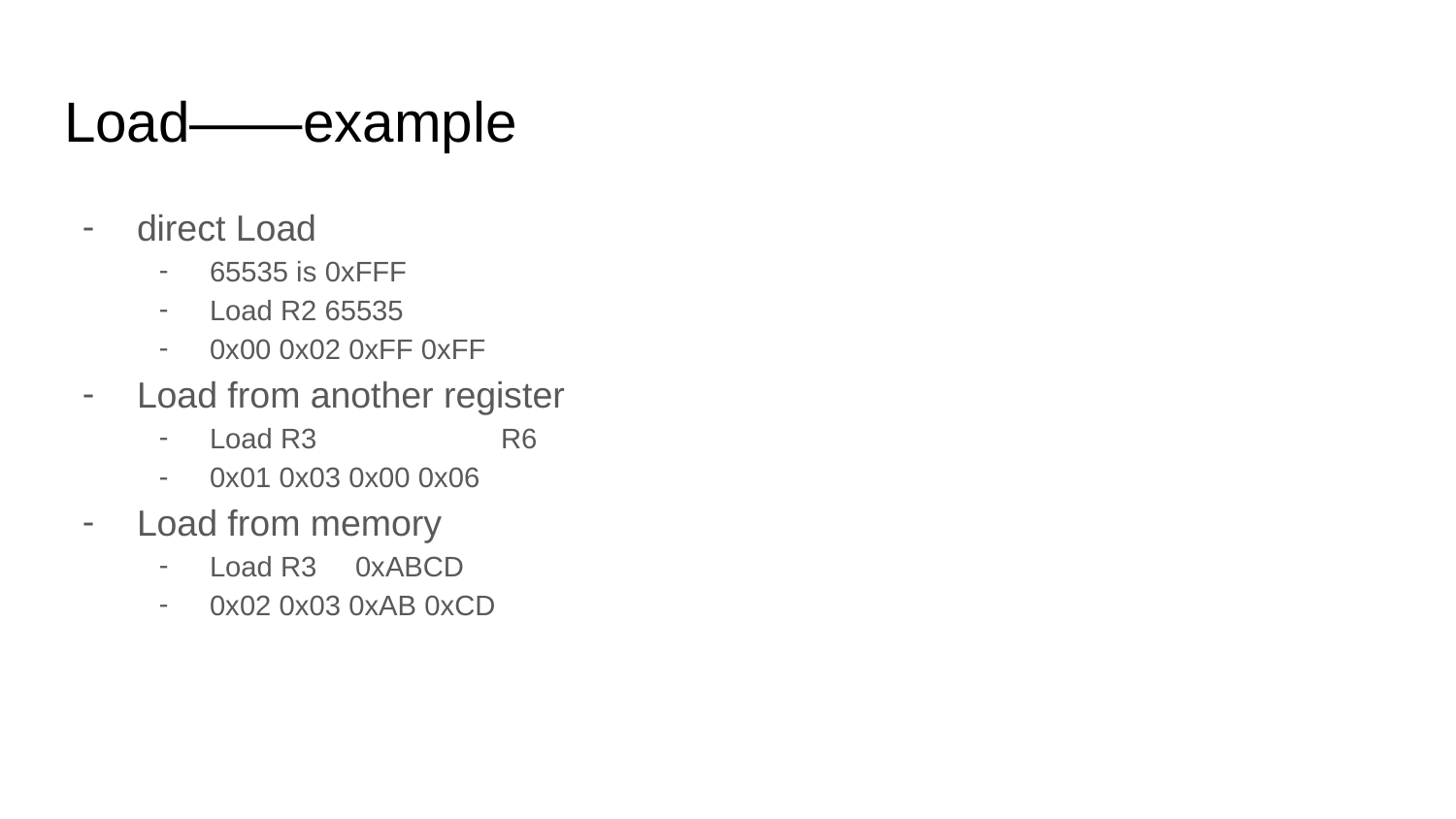

# Load——example
direct Load
65535 is 0xFFF
Load R2 65535
0x00 0x02 0xFF 0xFF
Load from another register
Load R3 		R6
0x01 0x03 0x00 0x06
Load from memory
Load R3 	0xABCD
0x02 0x03 0xAB 0xCD